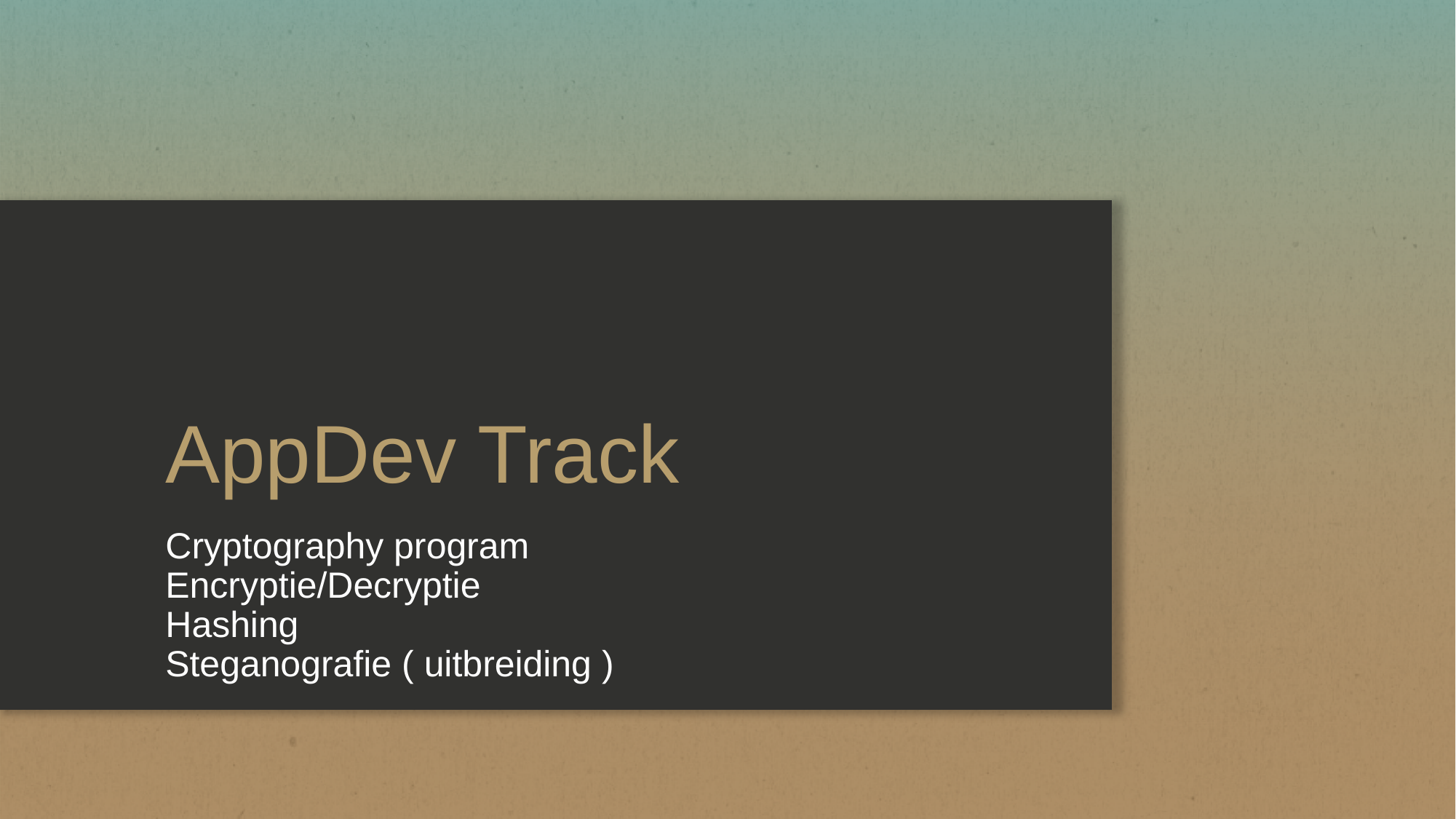

# AppDev Track
Cryptography program
Encryptie/Decryptie
Hashing
Steganografie ( uitbreiding )